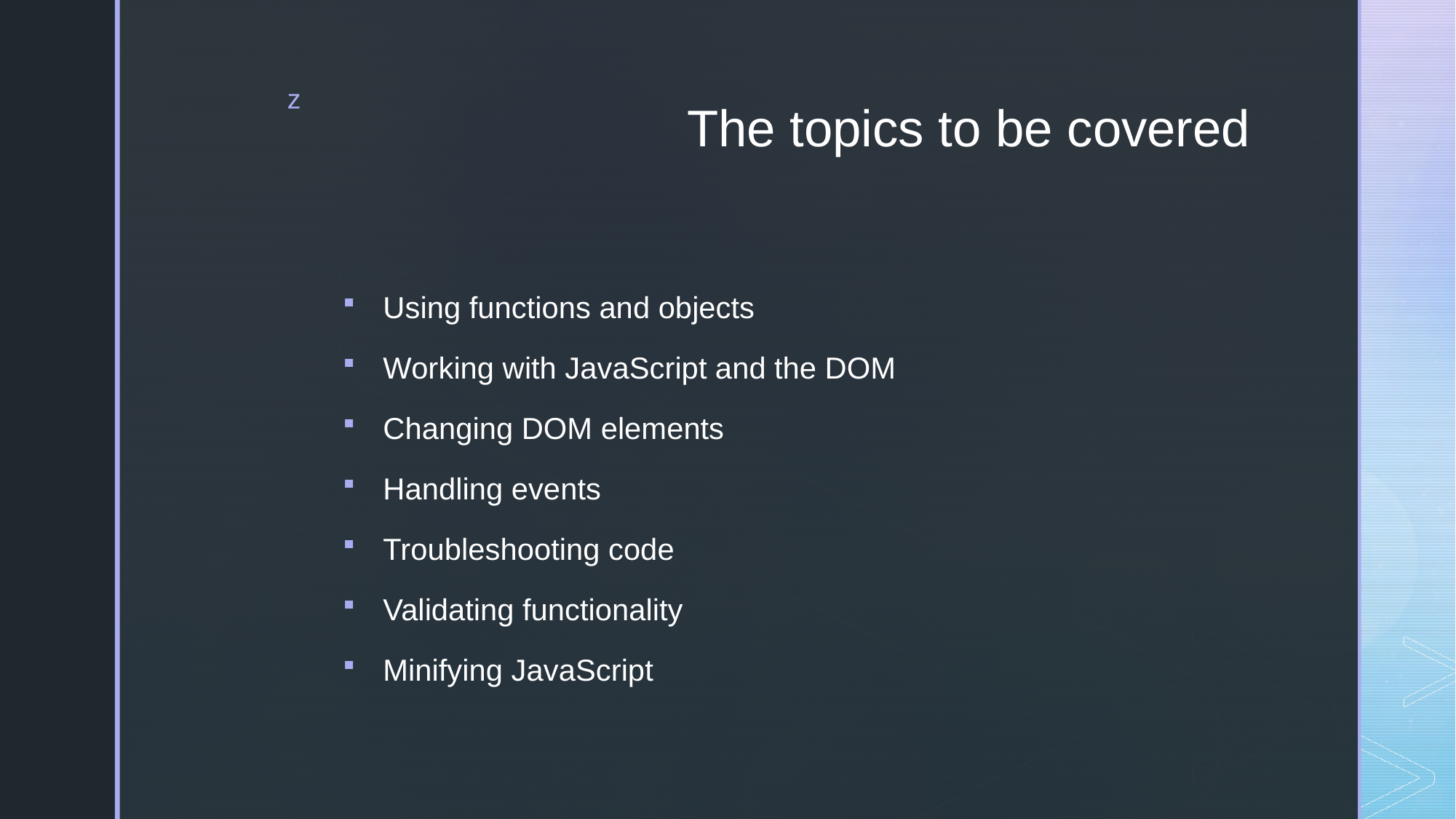

# The topics to be covered
Using functions and objects
Working with JavaScript and the DOM
Changing DOM elements
Handling events
Troubleshooting code
Validating functionality
Minifying JavaScript